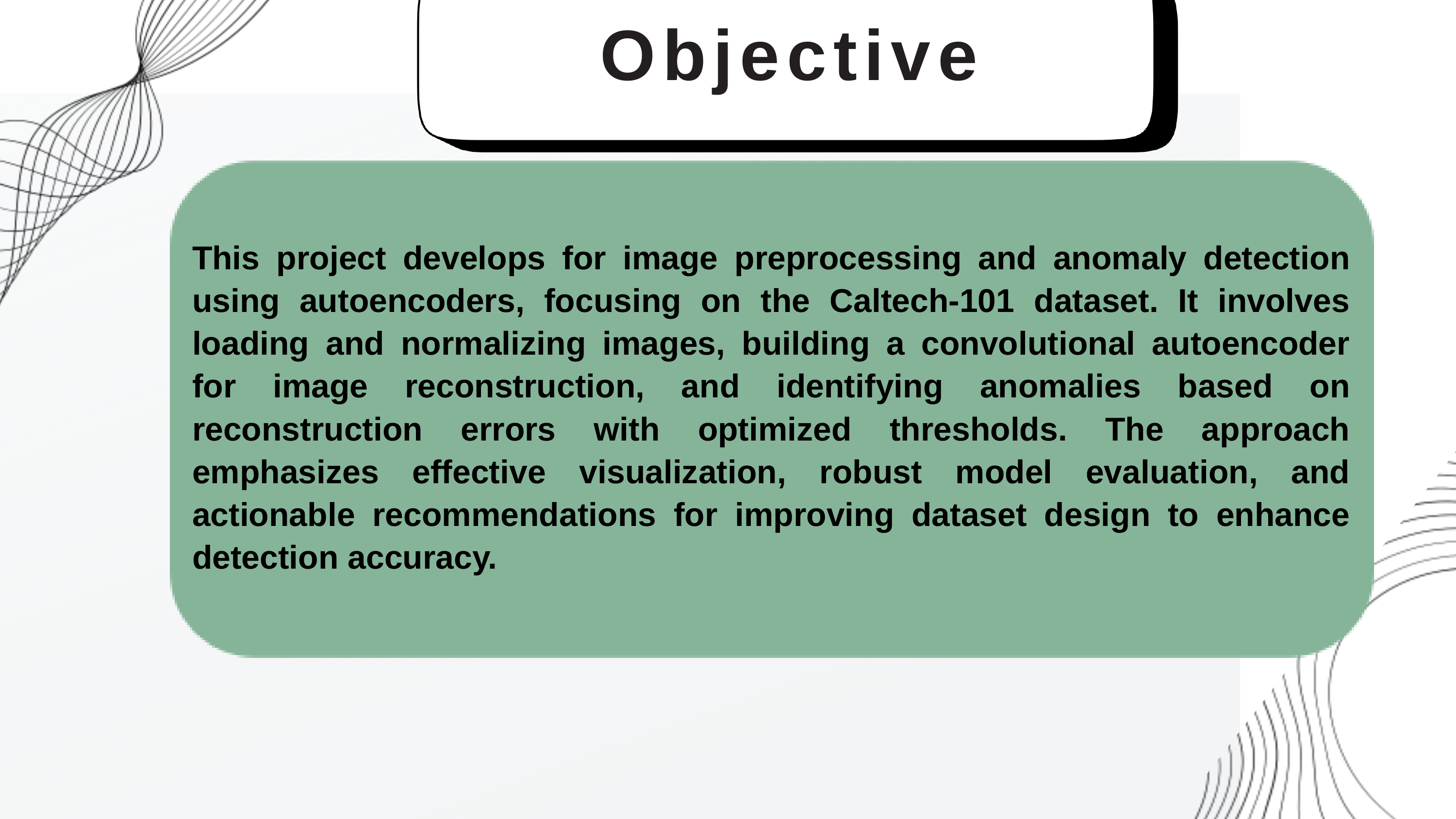

Objective

This project develops for image preprocessing and anomaly detection using autoencoders, focusing on the Caltech-101 dataset. It involves loading and normalizing images, building a convolutional autoencoder for image reconstruction, and identifying anomalies based on reconstruction errors with optimized thresholds. The approach emphasizes effective visualization, robust model evaluation, and actionable recommendations for improving dataset design to enhance detection accuracy.